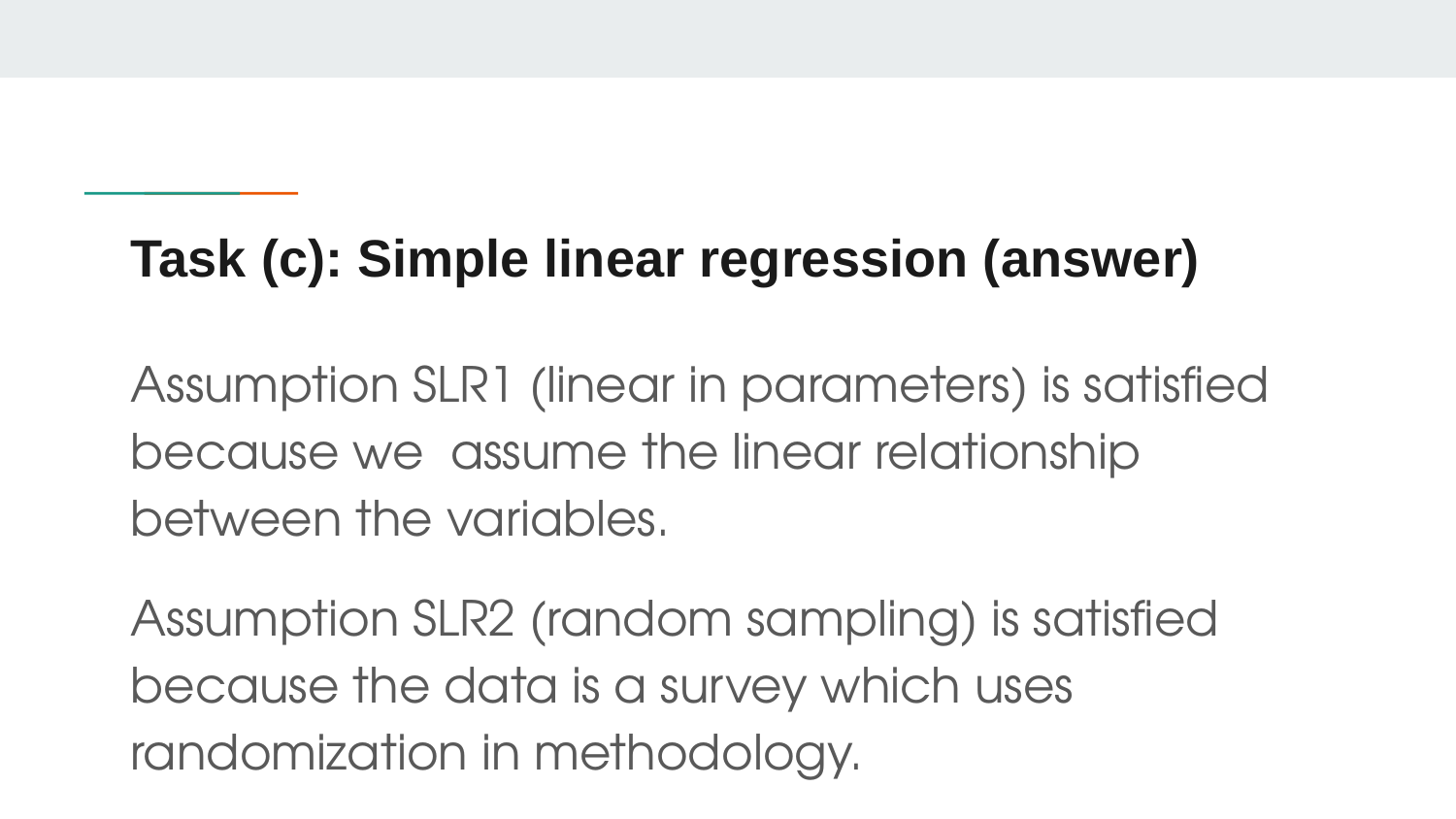

# Task (c): Simple linear regression (answer)
Assumption SLR1 (linear in parameters) is satisfied because we  assume the linear relationship between the variables.
Assumption SLR2 (random sampling) is satisfied because the data is a survey which uses randomization in methodology.